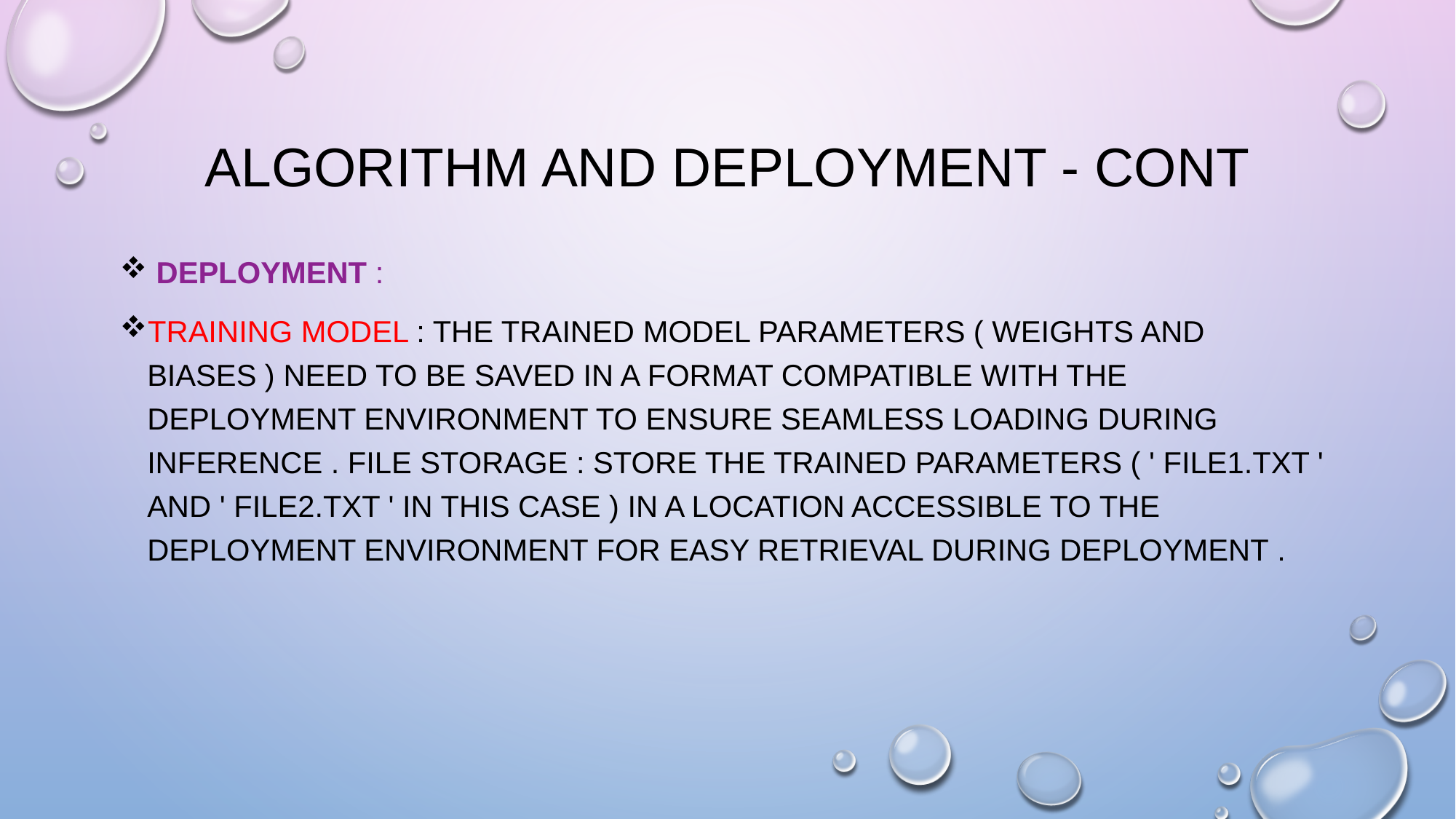

# ALGORITHM AND DEPLOYMENT - CONT
 Deployment :
Training Model : The trained model parameters ( weights and biases ) need to be saved in a format compatible with the deployment environment to ensure seamless loading during inference . File Storage : Store the trained parameters ( ' file1.txt ' and ' file2.txt ' in this case ) in a location accessible to the deployment environment for easy retrieval during deployment .